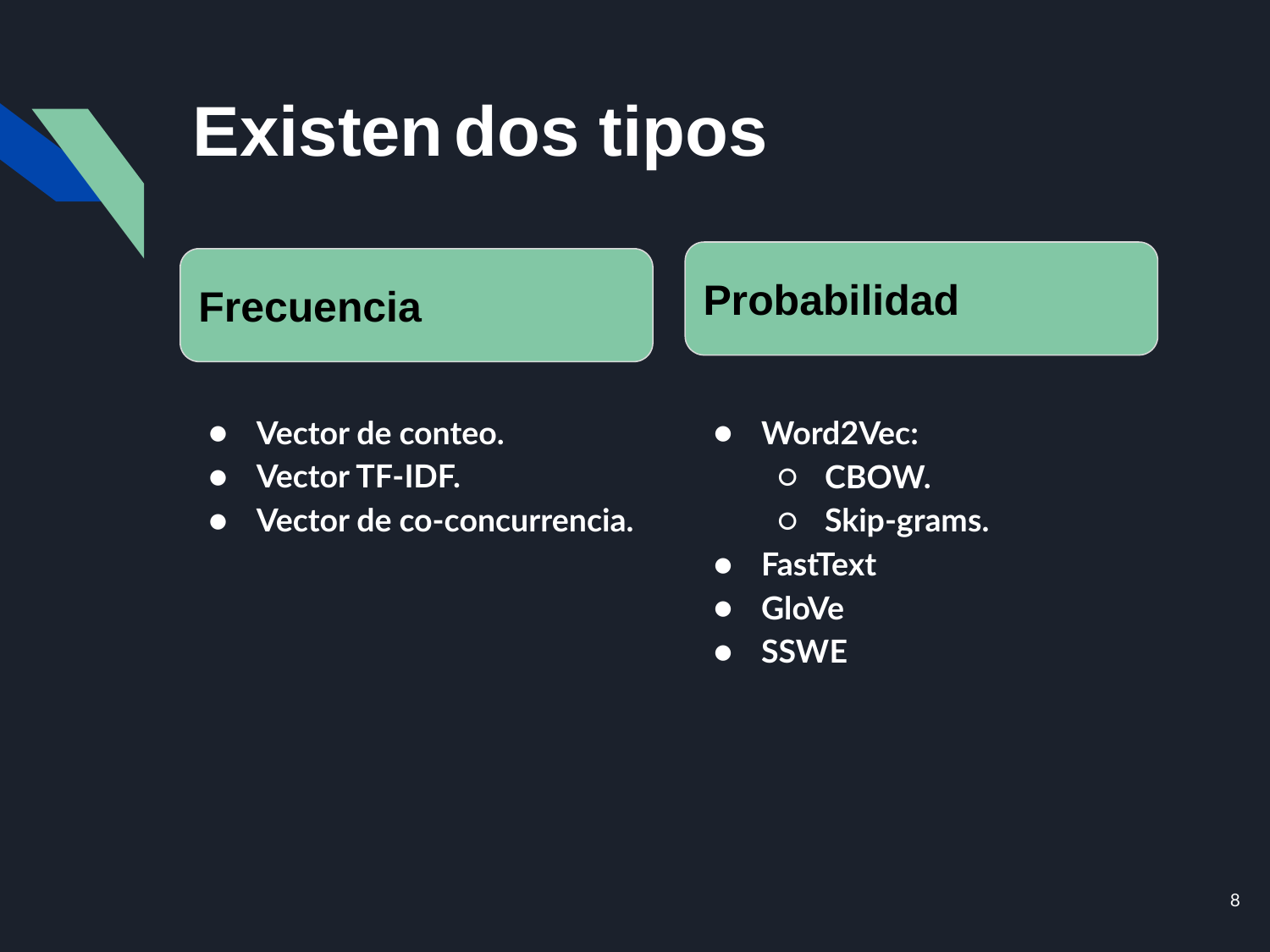

# Existen dos tipos
Probabilidad
Frecuencia
Vector de conteo.
Vector TF-IDF.
Vector de co-concurrencia.
Word2Vec:
CBOW.
Skip-grams.
FastText
GloVe
SSWE
8